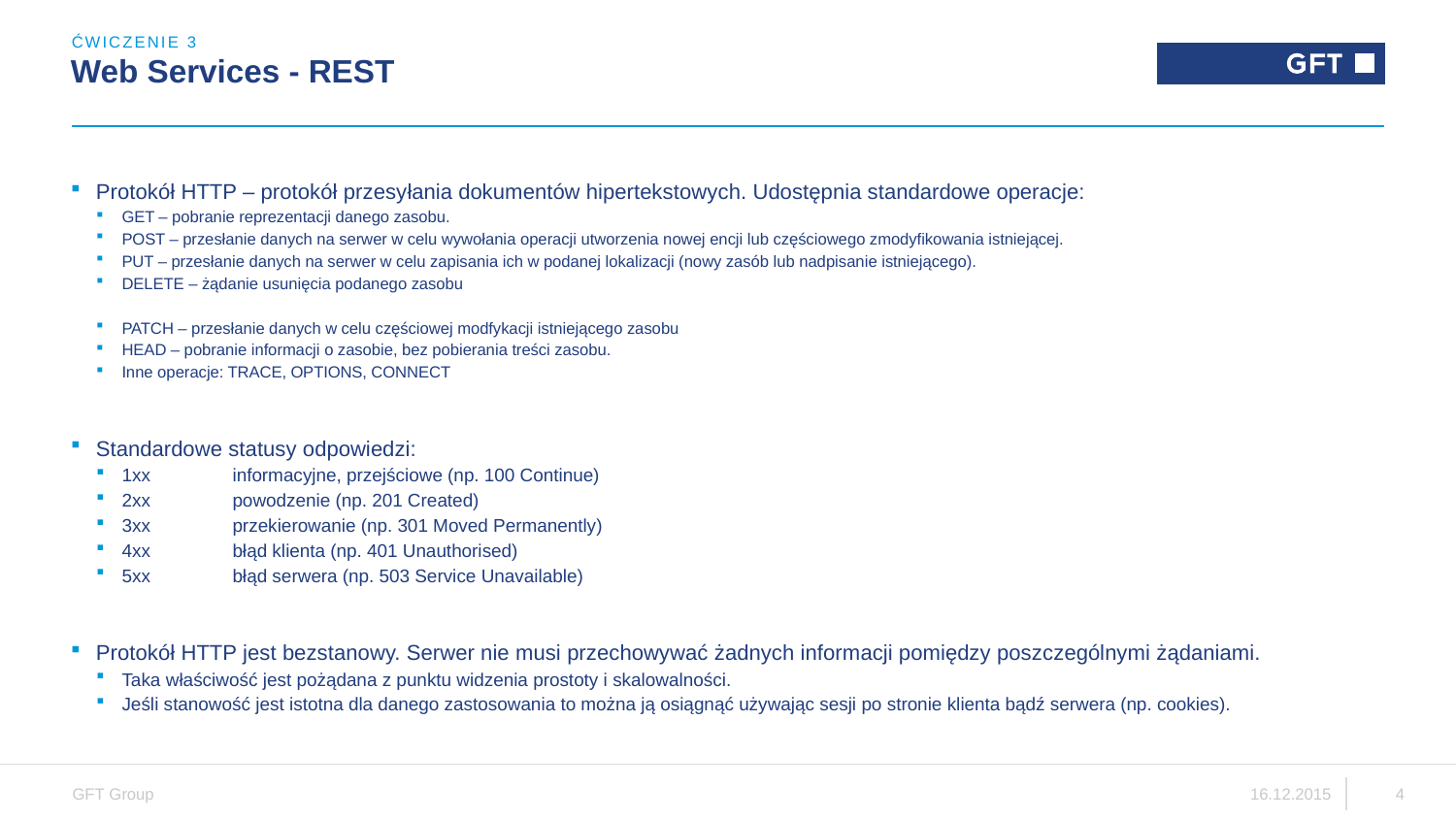

ĆWICZENIE 3
# Web Services - REST
Protokół HTTP – protokół przesyłania dokumentów hipertekstowych. Udostępnia standardowe operacje:
GET – pobranie reprezentacji danego zasobu.
POST – przesłanie danych na serwer w celu wywołania operacji utworzenia nowej encji lub częściowego zmodyfikowania istniejącej.
PUT – przesłanie danych na serwer w celu zapisania ich w podanej lokalizacji (nowy zasób lub nadpisanie istniejącego).
DELETE – żądanie usunięcia podanego zasobu

PATCH – przesłanie danych w celu częściowej modfykacji istniejącego zasobu
HEAD – pobranie informacji o zasobie, bez pobierania treści zasobu.
Inne operacje: TRACE, OPTIONS, CONNECT

Standardowe statusy odpowiedzi:
1xx	informacyjne, przejściowe (np. 100 Continue)
2xx	powodzenie (np. 201 Created)
3xx	przekierowanie (np. 301 Moved Permanently)
4xx	błąd klienta (np. 401 Unauthorised)
5xx	błąd serwera (np. 503 Service Unavailable)

Protokół HTTP jest bezstanowy. Serwer nie musi przechowywać żadnych informacji pomiędzy poszczególnymi żądaniami.
Taka właściwość jest pożądana z punktu widzenia prostoty i skalowalności.
Jeśli stanowość jest istotna dla danego zastosowania to można ją osiągnąć używając sesji po stronie klienta bądź serwera (np. cookies).